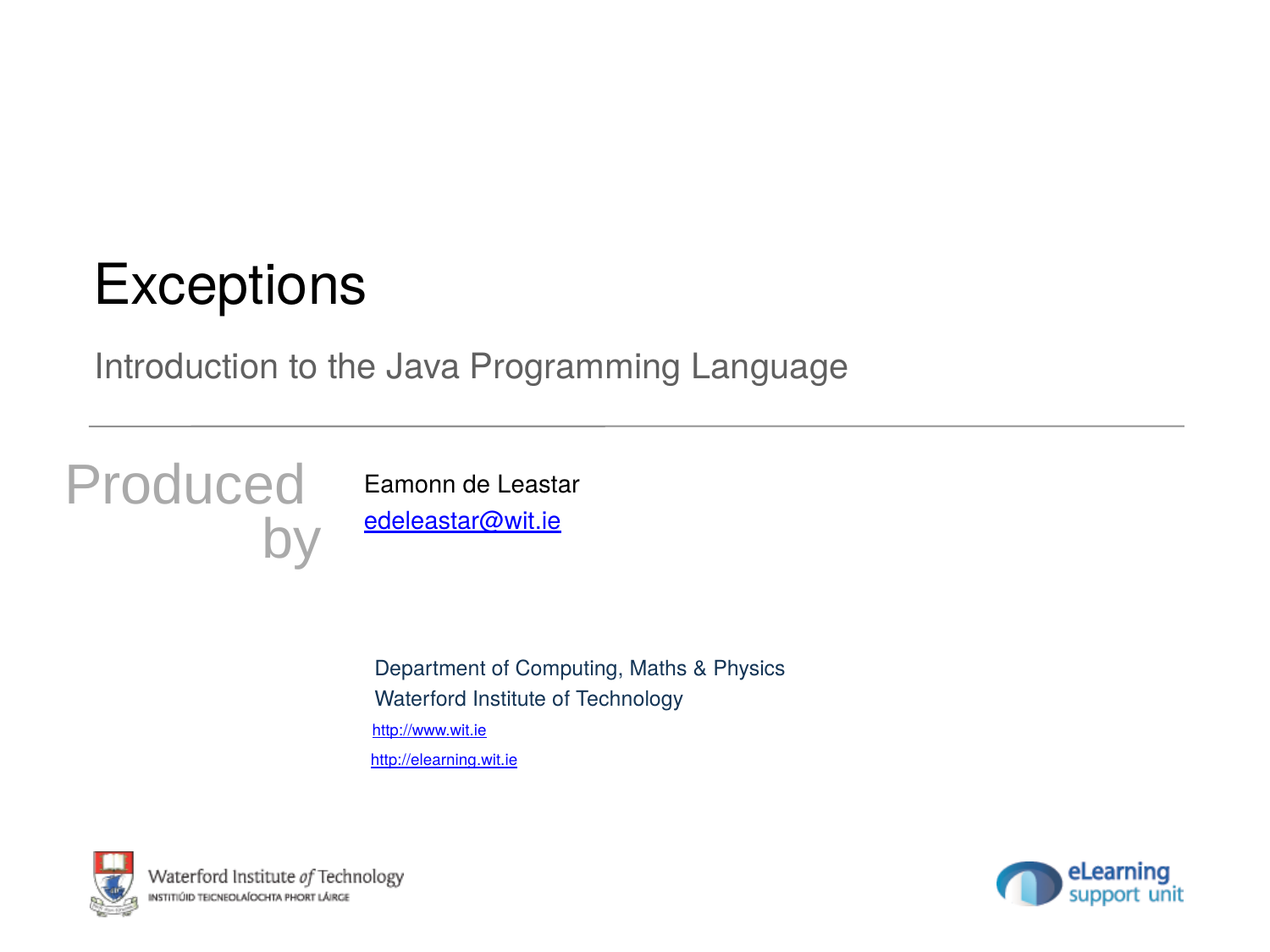

# Exceptions
Introduction to the Java Programming Language
Eamonn de Leastar
edeleastar@wit.ie